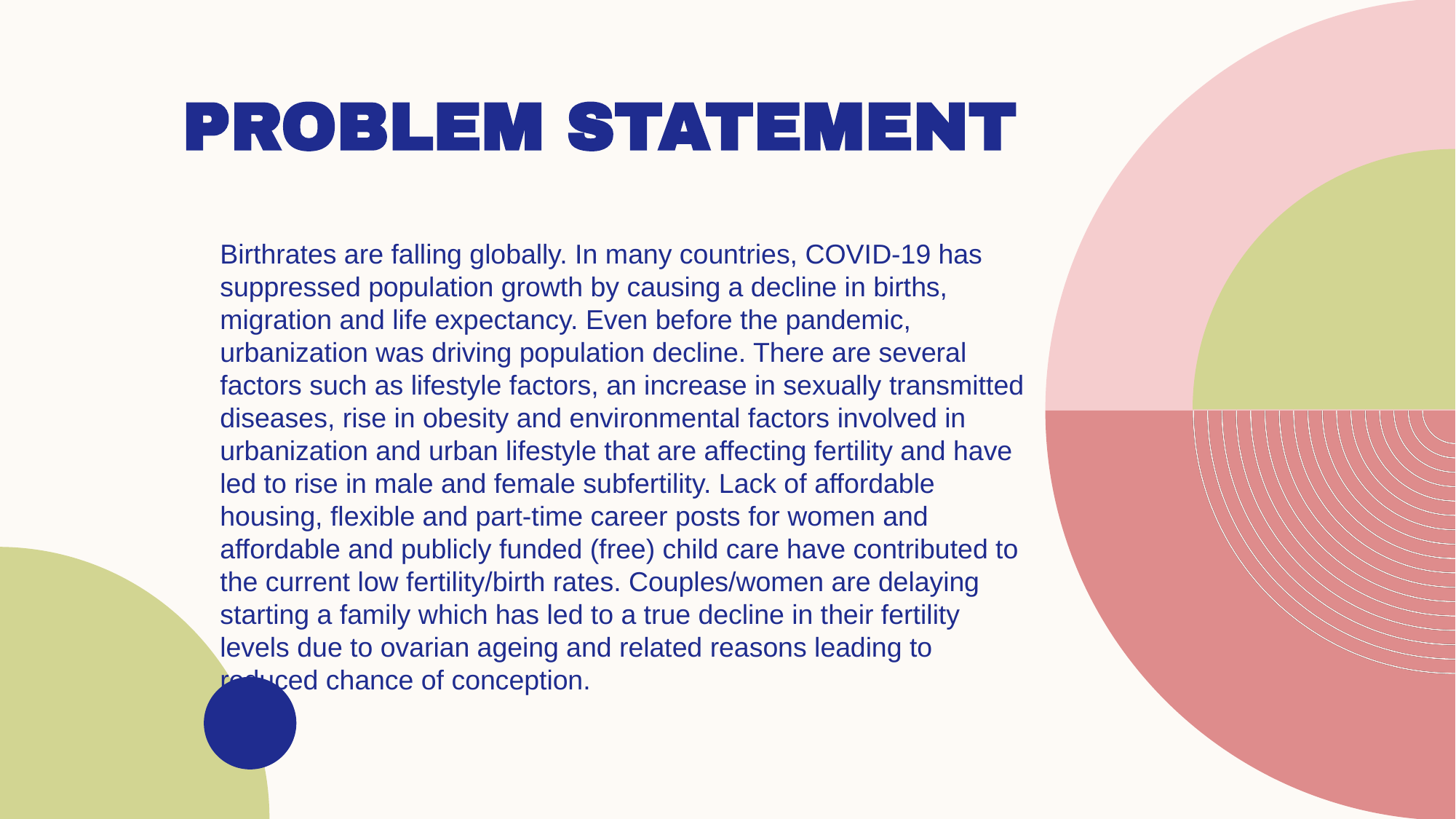

# Problem statement
Birthrates are falling globally. In many countries, COVID-19 has suppressed population growth by causing a decline in births, migration and life expectancy. Even before the pandemic, urbanization was driving population decline. There are several factors such as lifestyle factors, an increase in sexually transmitted diseases, rise in obesity and environmental factors involved in urbanization and urban lifestyle that are affecting fertility and have led to rise in male and female subfertility. Lack of affordable housing, flexible and part-time career posts for women and affordable and publicly funded (free) child care have contributed to the current low fertility/birth rates. Couples/women are delaying starting a family which has led to a true decline in their fertility levels due to ovarian ageing and related reasons leading to reduced chance of conception.